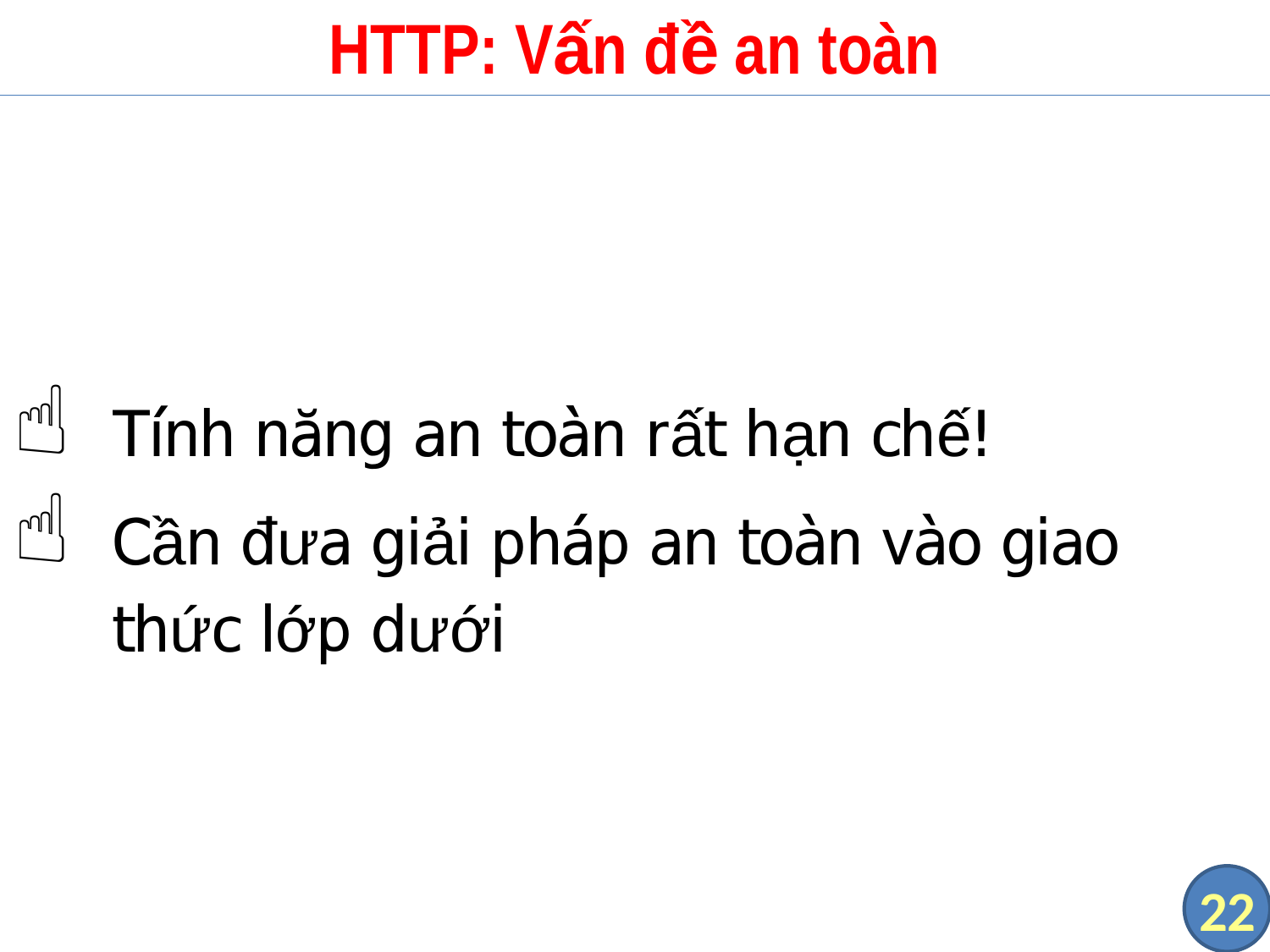

# HTTP: Vấn đề an toàn
Tính năng an toàn rất hạn chế!
Cần đưa giải pháp an toàn vào giao thức lớp dưới
22